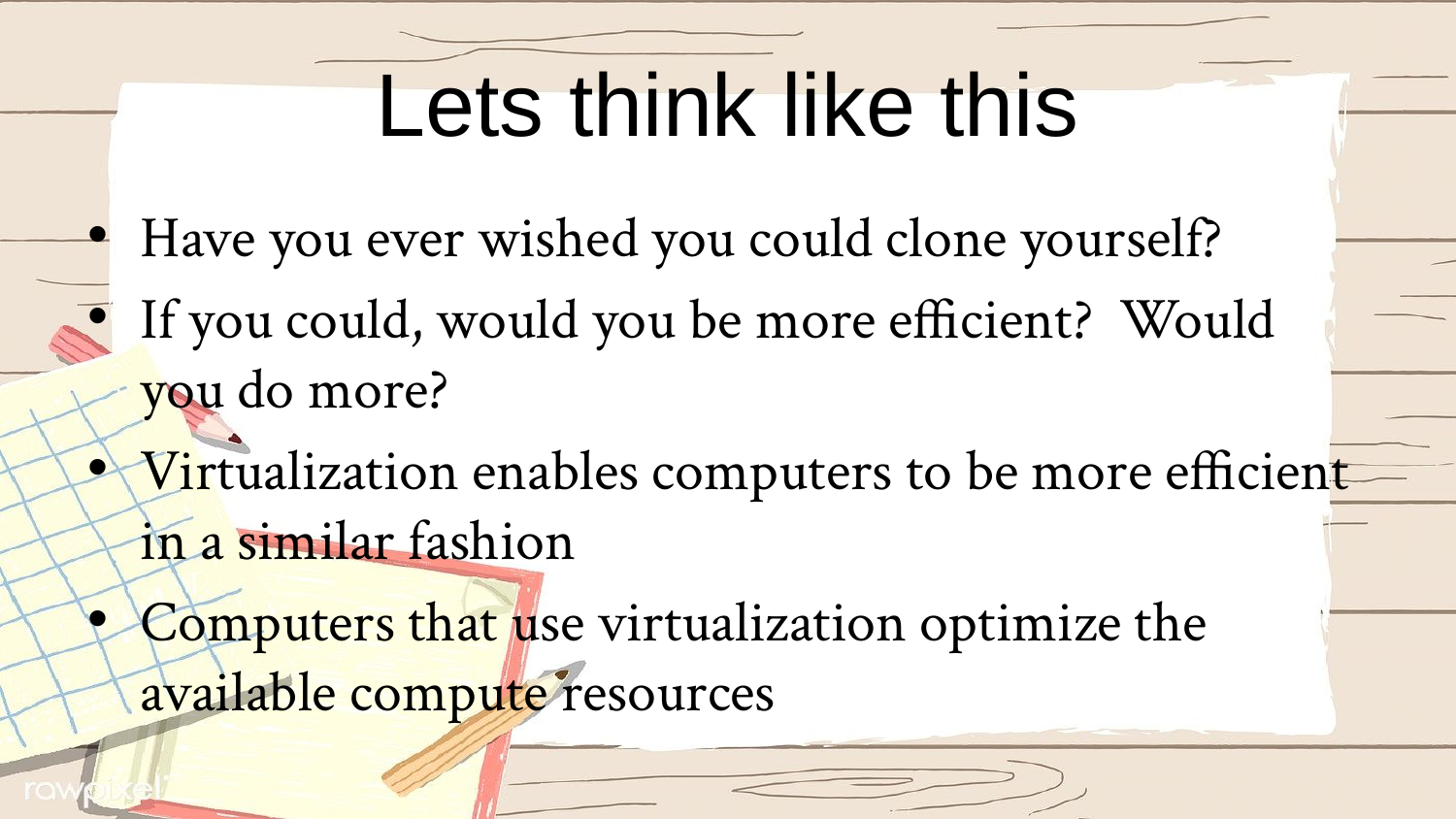

# Lets think like this
Have you ever wished you could clone yourself?
If you could, would you be more efficient?  Would you do more?
Virtualization enables computers to be more efficient in a similar fashion
Computers that use virtualization optimize the available compute resources